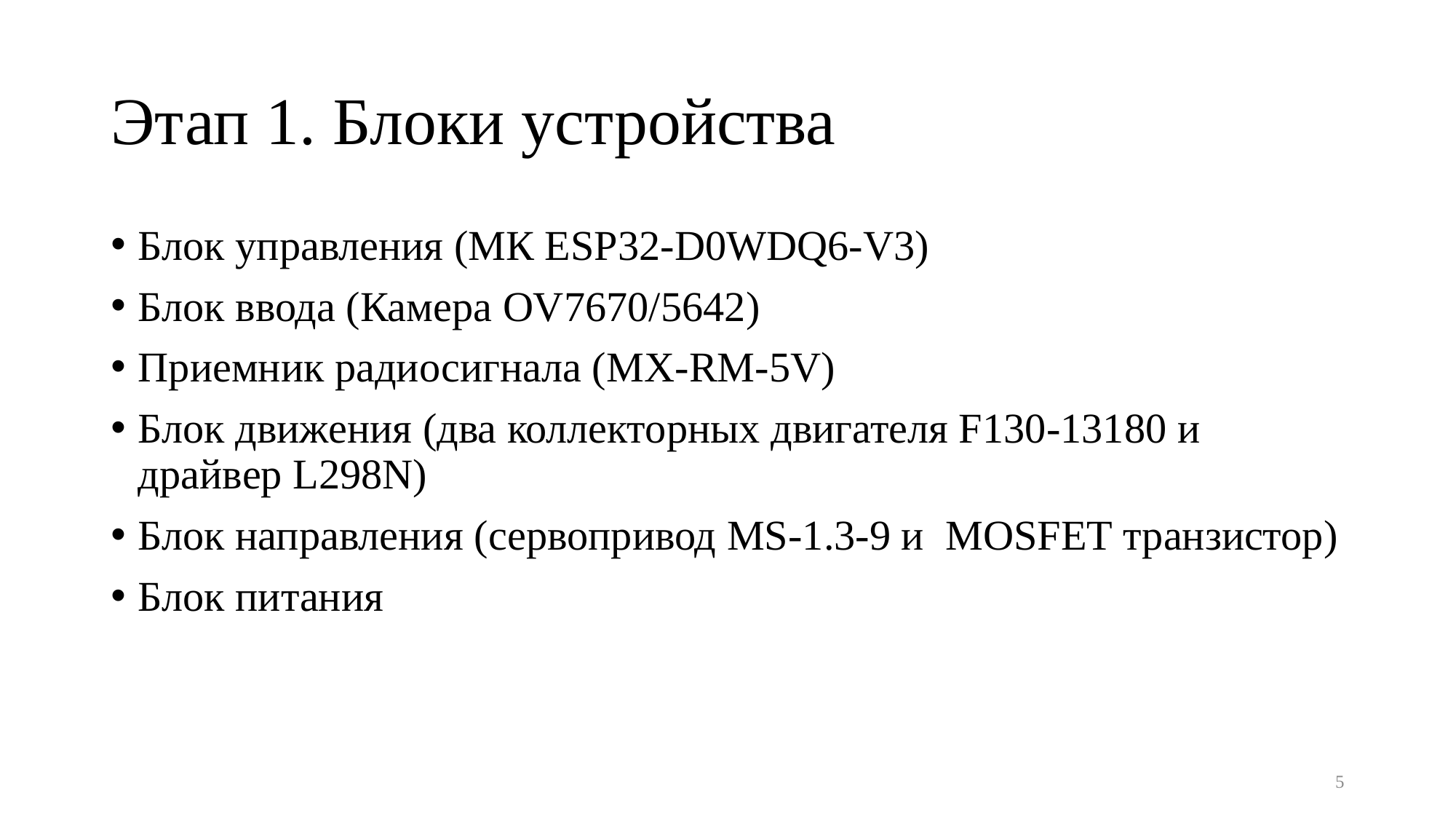

# Этап 1. Блоки устройства
Блок управления (МК ESP32-D0WDQ6-V3)
Блок ввода (Камера OV7670/5642)
Приемник радиосигнала (MX-RM-5V)
Блок движения (два коллекторных двигателя F130-13180 и драйвер L298N)
Блок направления (сервопривод MS-1.3-9 и  MOSFET транзистор)
Блок питания
5